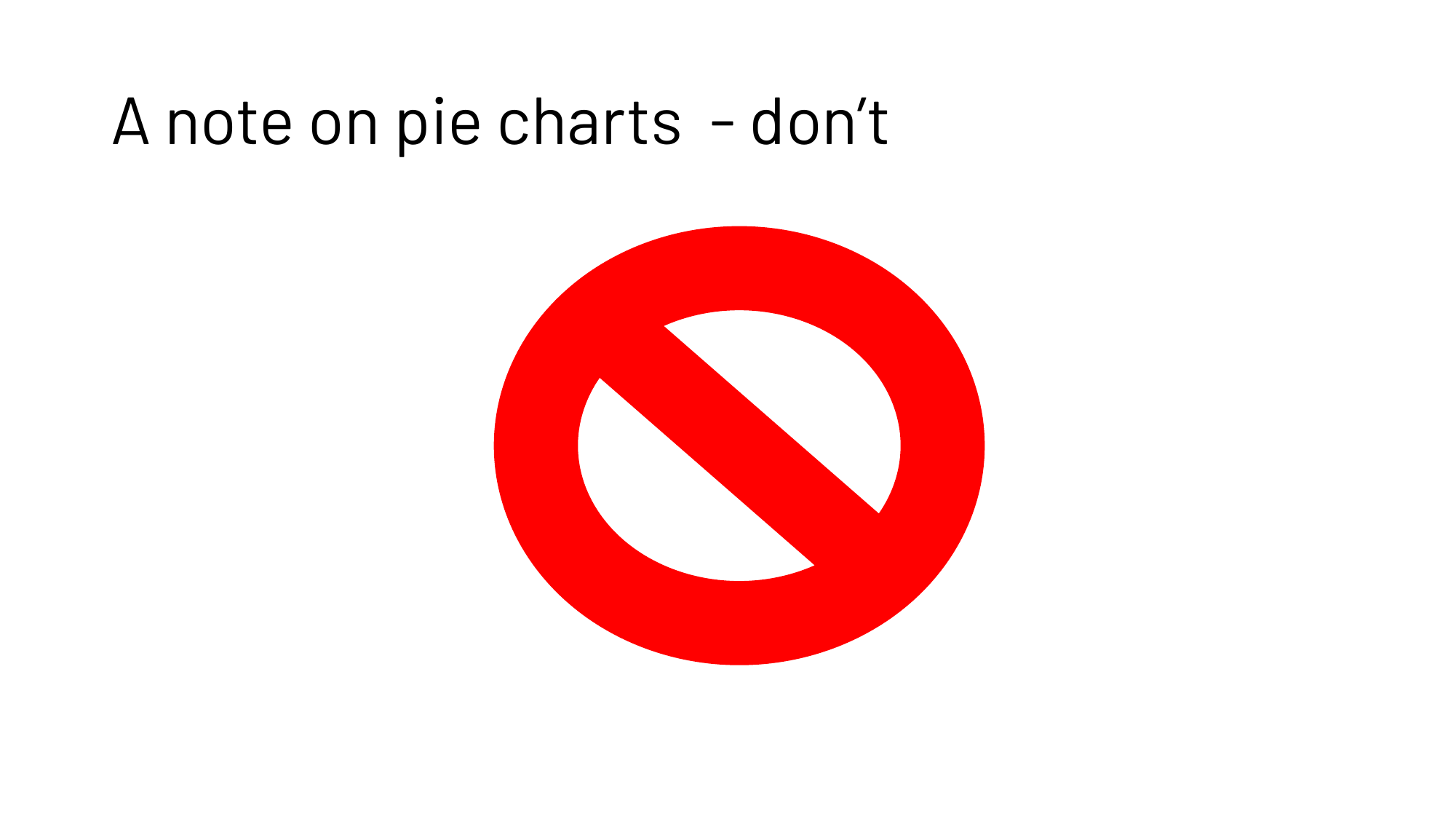

# A note on pie charts  - don’t